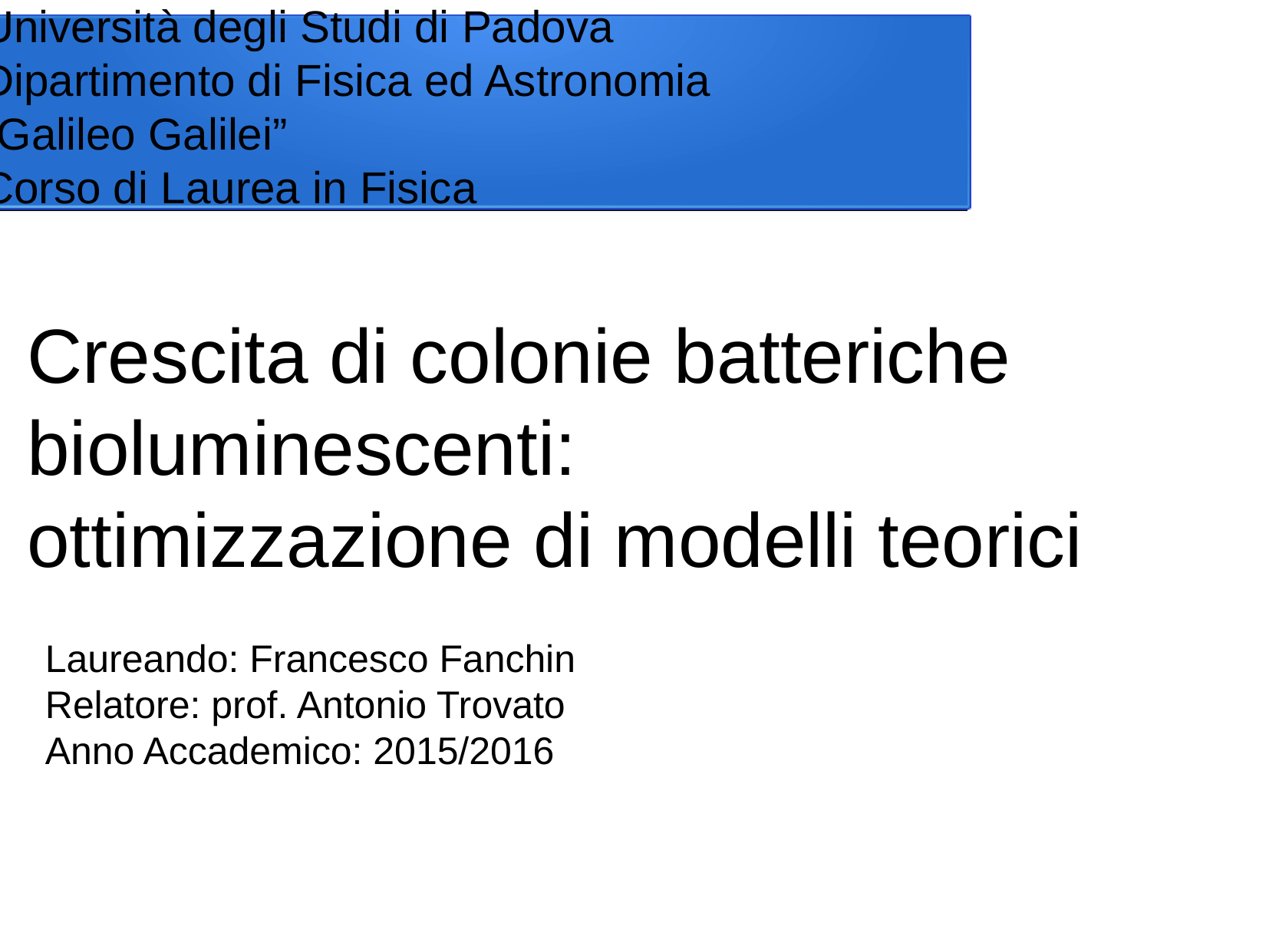

Università degli Studi di Padova
Dipartimento di Fisica ed Astronomia
“Galileo Galilei”
Corso di Laurea in Fisica

Crescita di colonie batteriche bioluminescenti:
ottimizzazione di modelli teorici
Laureando: Francesco Fanchin
Relatore: prof. Antonio Trovato
Anno Accademico: 2015/2016